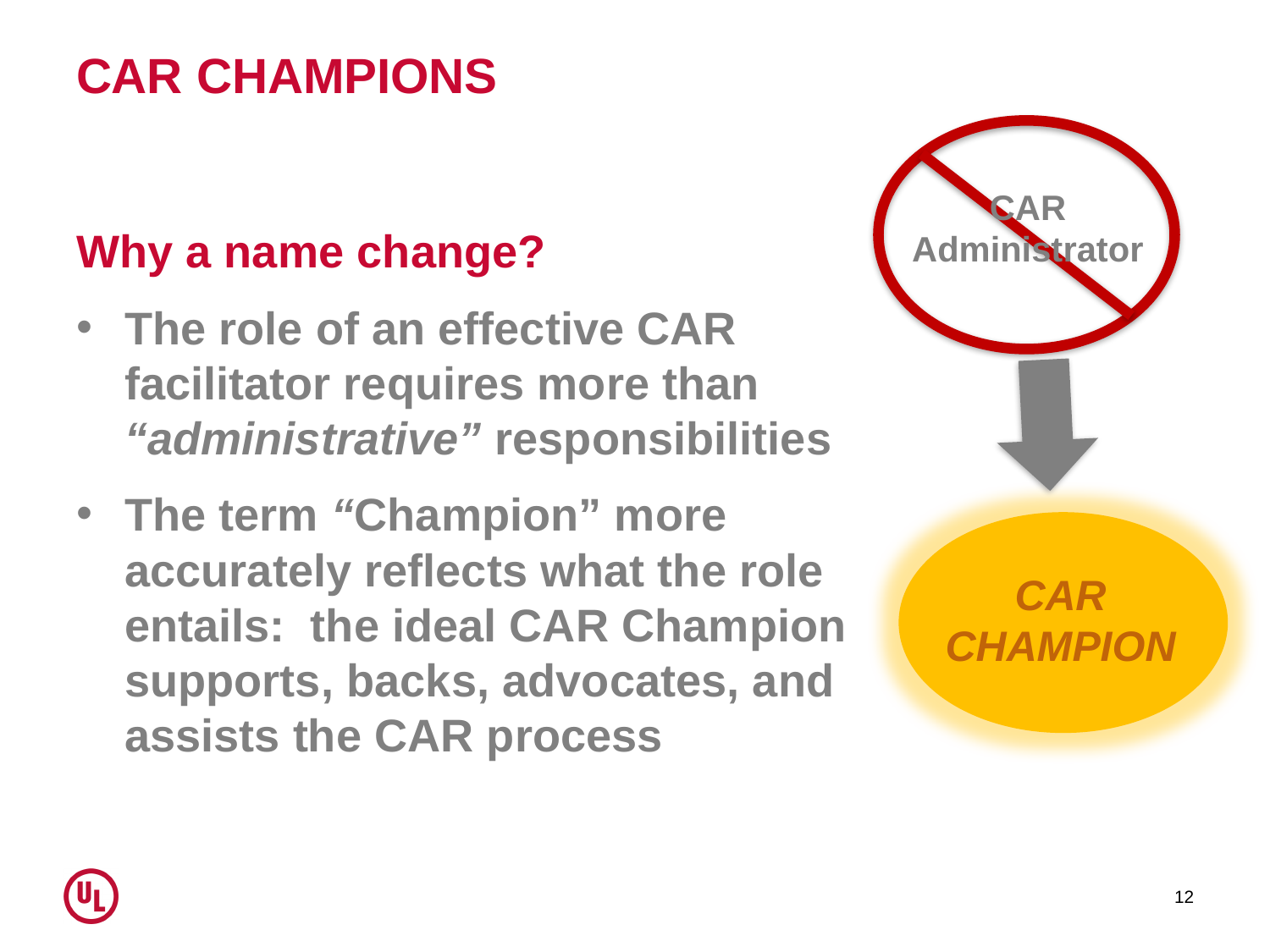

# CAR CHAMPIONS

CAR
Administrator
Why a name change?
The role of an effective CAR                    facilitator requires more than         “administrative” responsibilities
The term “Champion” more                    accurately reflects what the role                       entails:  the ideal CAR Champion            supports, backs, advocates, and                         assists the CAR process

CAR
CHAMPION

12